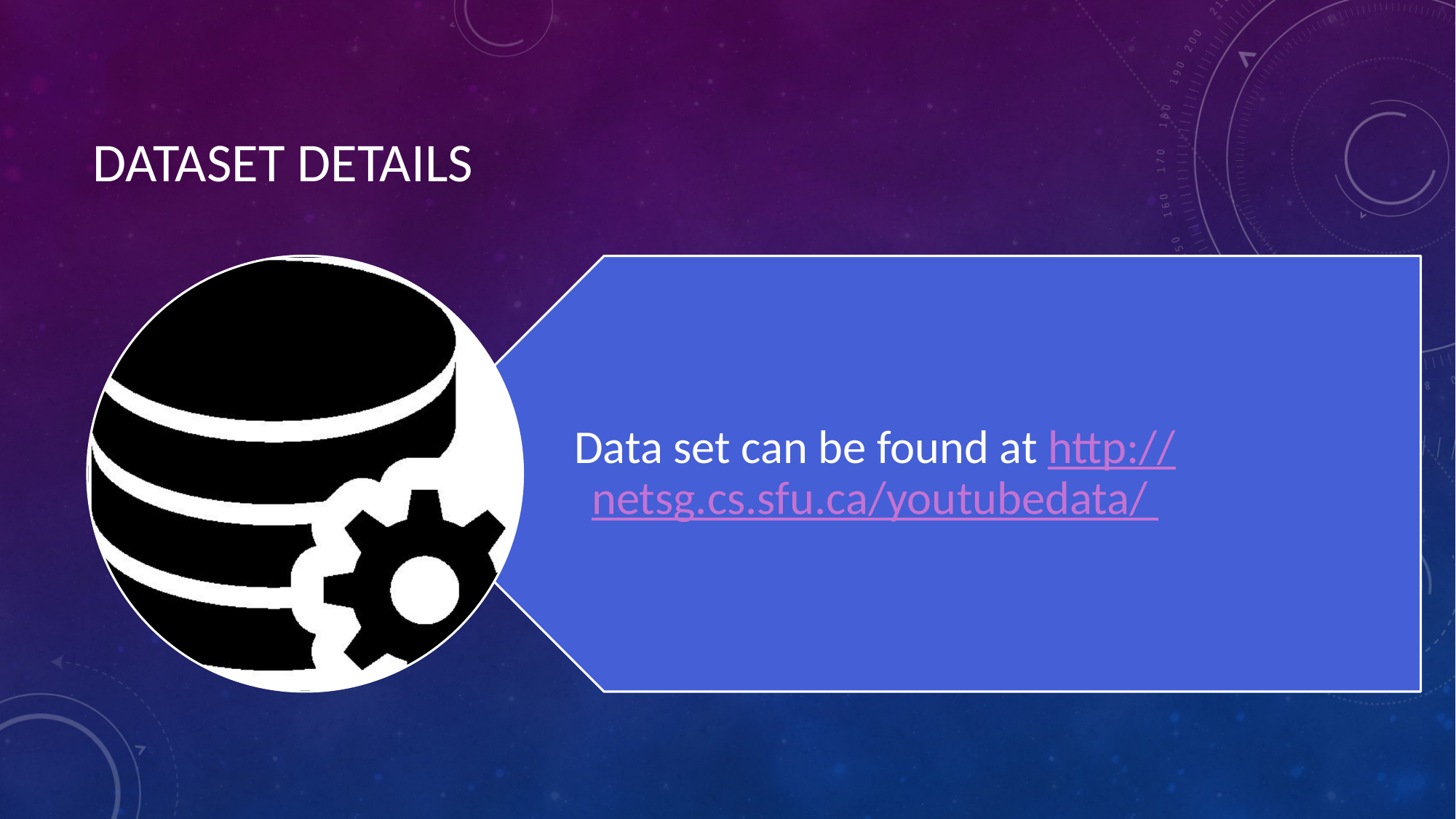

# Dataset details
Data set can be found at http://netsg.cs.sfu.ca/youtubedata/